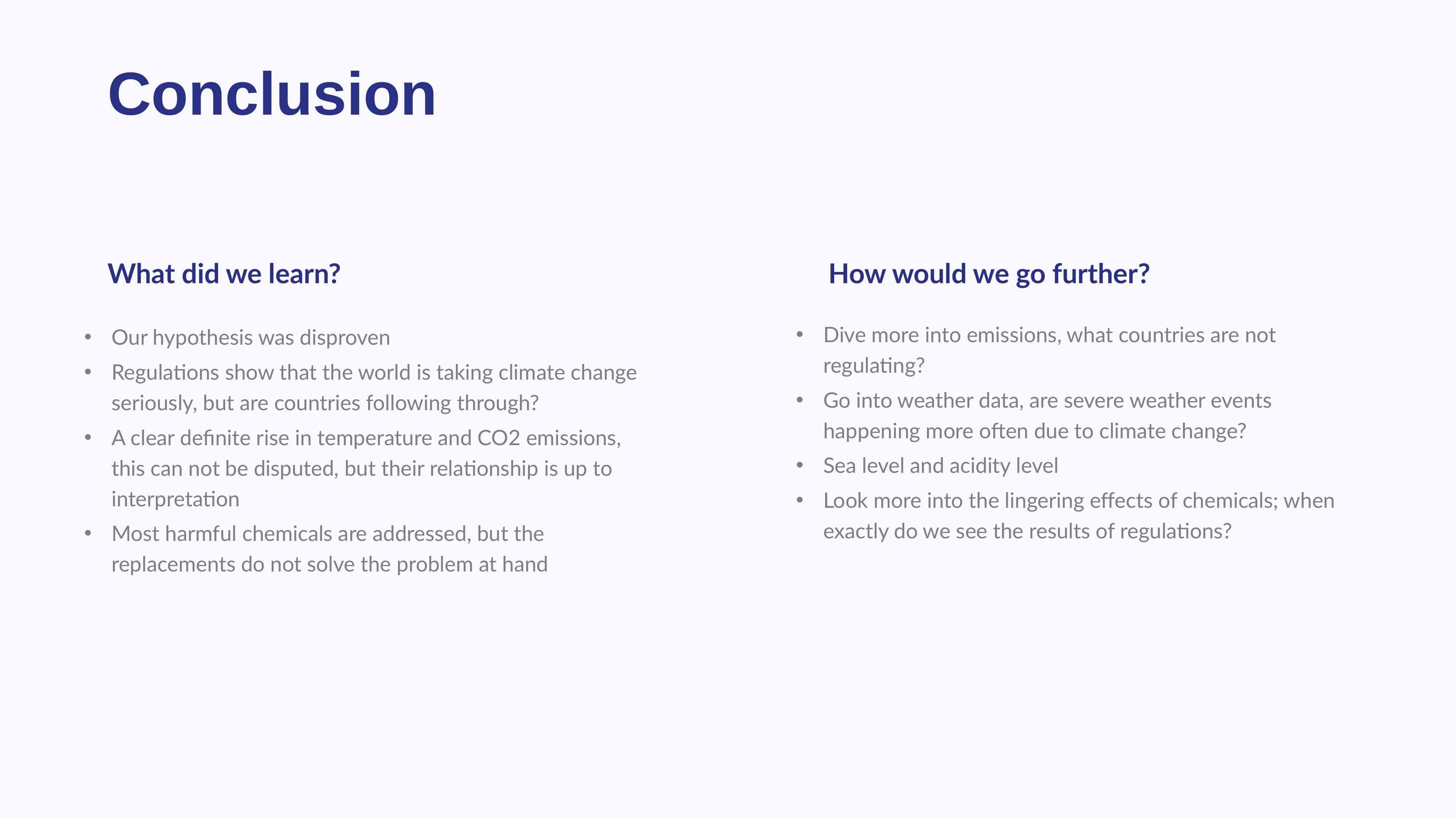

Conclusion
What did we learn?
How would we go further?
Dive more into emissions, what countries are not regulating?
Go into weather data, are severe weather events happening more often due to climate change?
Sea level and acidity level
Look more into the lingering effects of chemicals; when exactly do we see the results of regulations?

Our hypothesis was disproven
Regulations show that the world is taking climate change seriously, but are countries following through?
A clear definite rise in temperature and CO2 emissions, this can not be disputed, but their relationship is up to interpretation
Most harmful chemicals are addressed, but the replacements do not solve the problem at hand